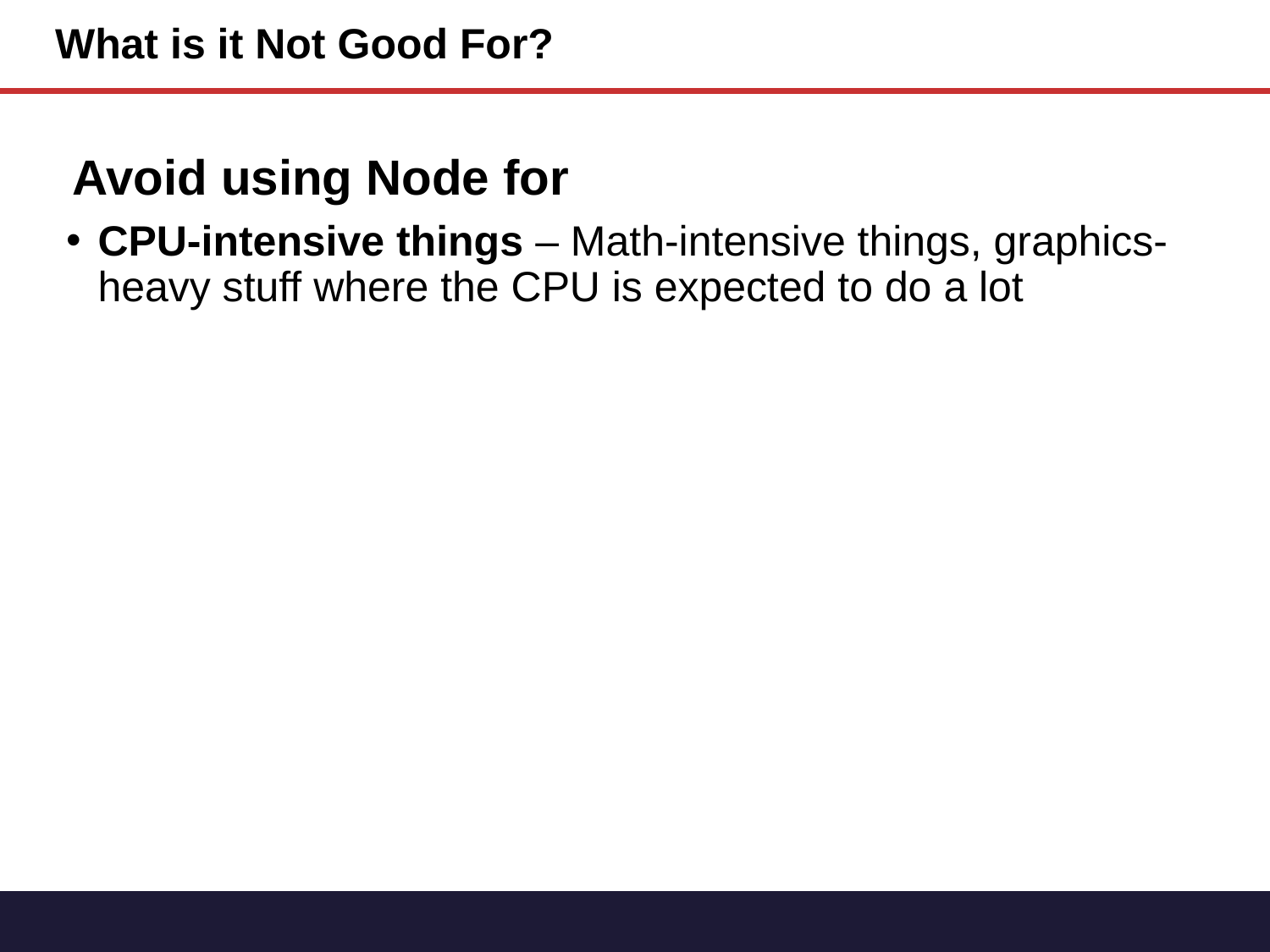

# What is it Not Good For?
Avoid using Node for
CPU-intensive things – Math-intensive things, graphics-heavy stuff where the CPU is expected to do a lot